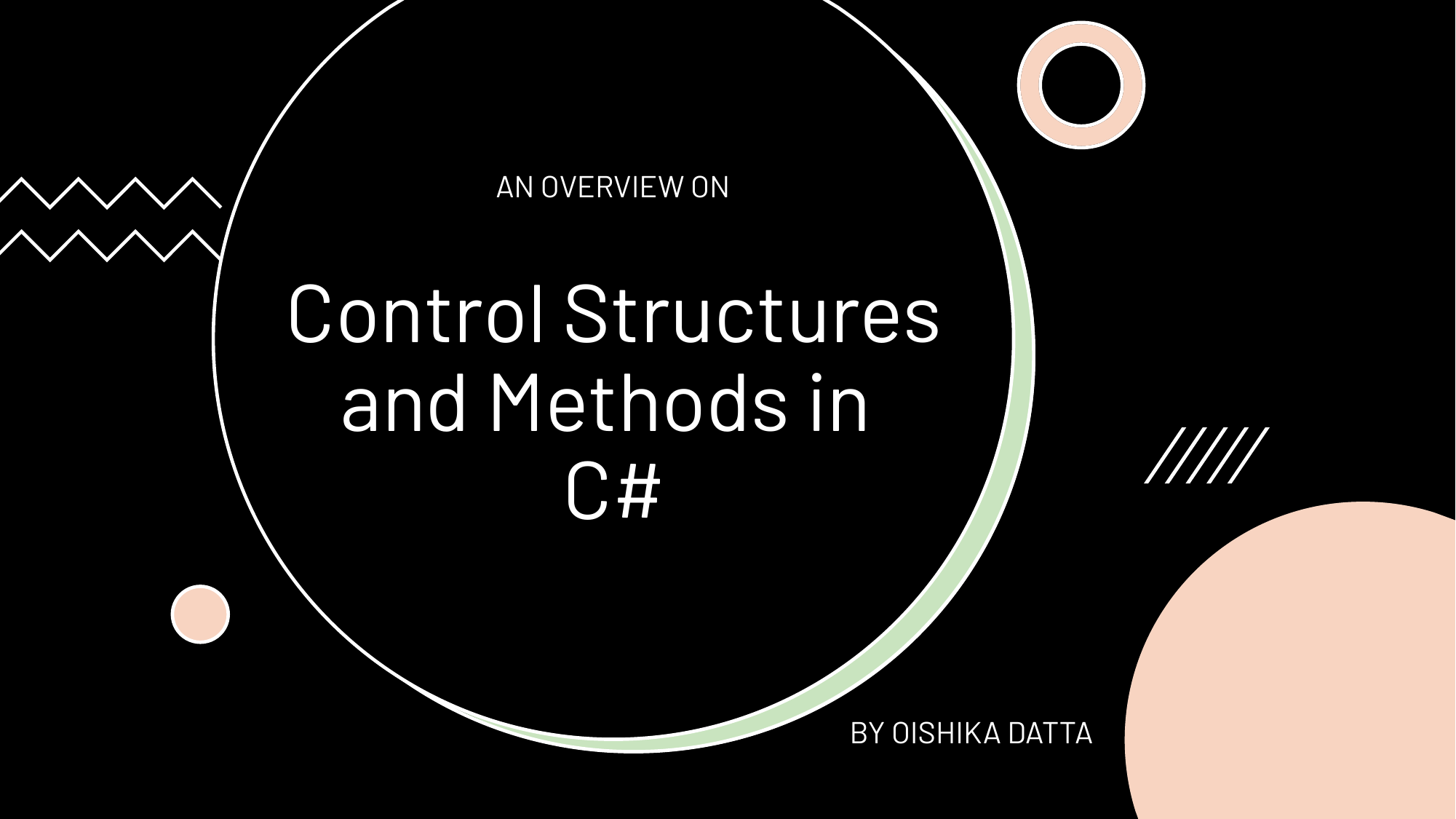

AN OVERVIEW ON

# Control Structures and Methods in C#

BY OISHIKA DATTA